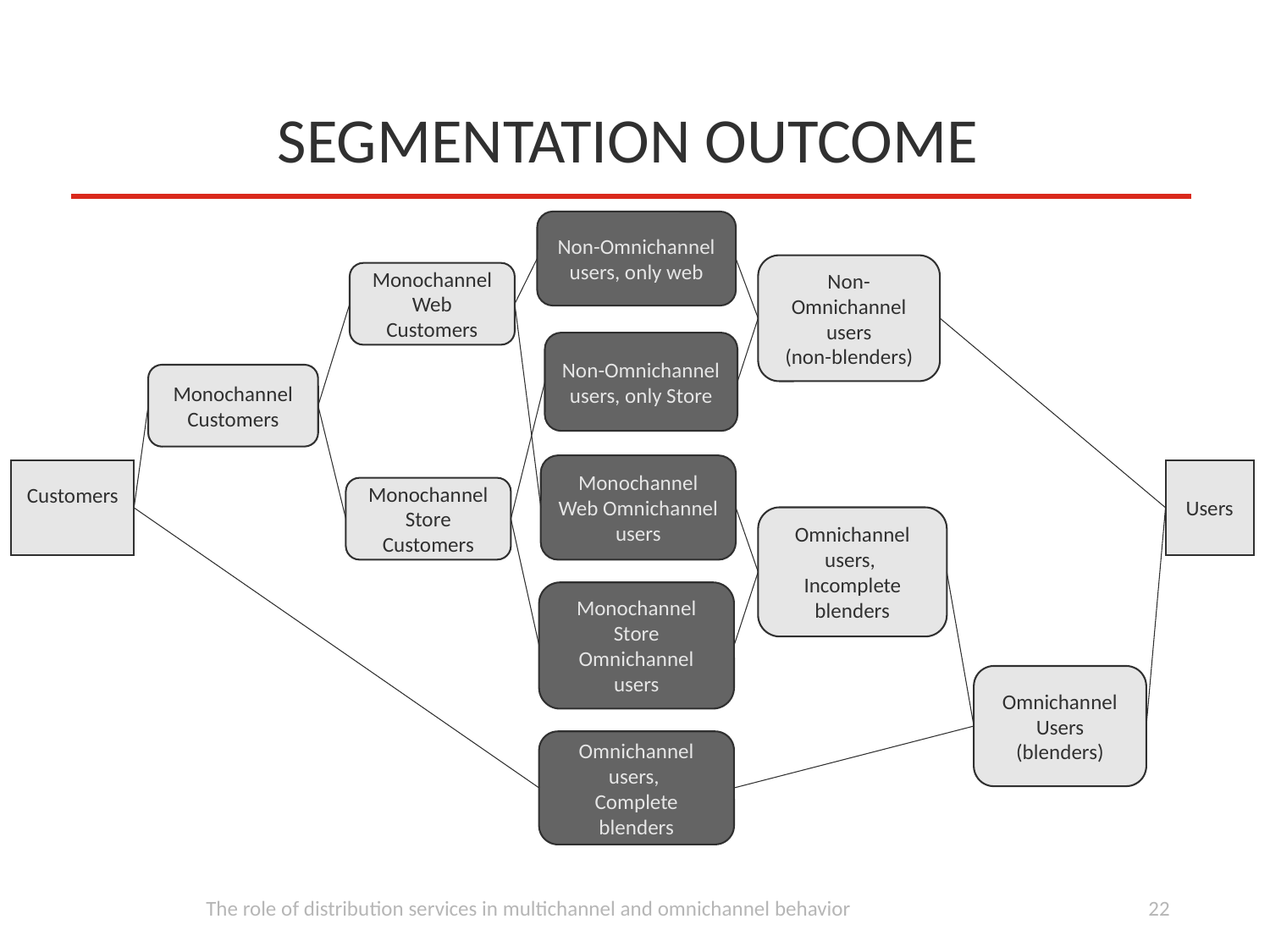

# SEGMENTATION OUTCOME
Non-Omnichannel users, only web
Non-Omnichannel users
(non-blenders)
Monochannel Web Customers
Non-Omnichannel users, only Store
Monochannel Customers
Monochannel Web Omnichannel users
Users
Customers

Monochannel Store Customers
Omnichannel users,
Incomplete blenders
Monochannel Store Omnichannel users
Omnichannel Users (blenders)
Omnichannel users,
Complete blenders
The role of distribution services in multichannel and omnichannel behavior
22